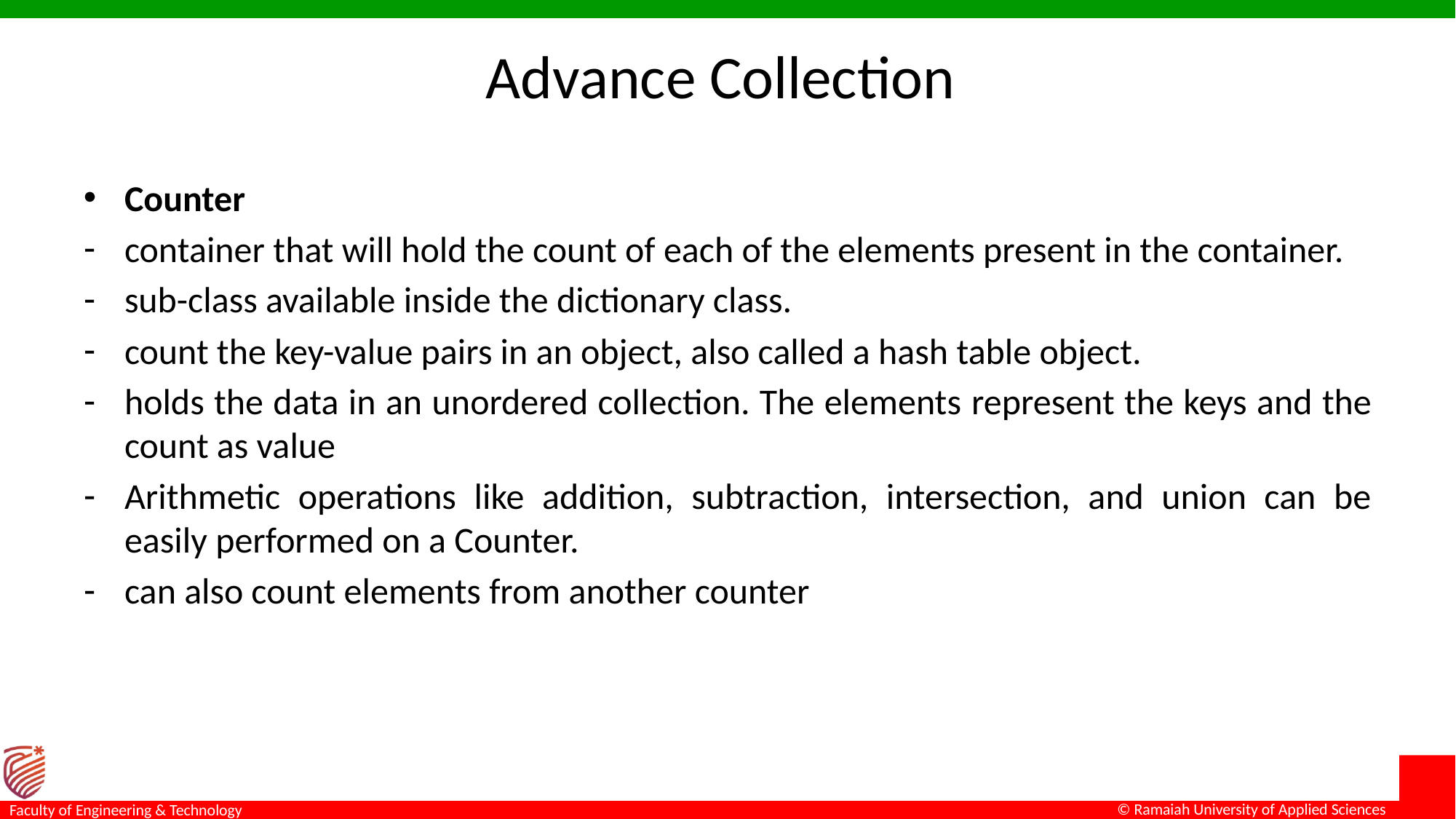

# Advance Collection
Counter
container that will hold the count of each of the elements present in the container.
sub-class available inside the dictionary class.
count the key-value pairs in an object, also called a hash table object.
holds the data in an unordered collection. The elements represent the keys and the count as value
Arithmetic operations like addition, subtraction, intersection, and union can be easily performed on a Counter.
can also count elements from another counter